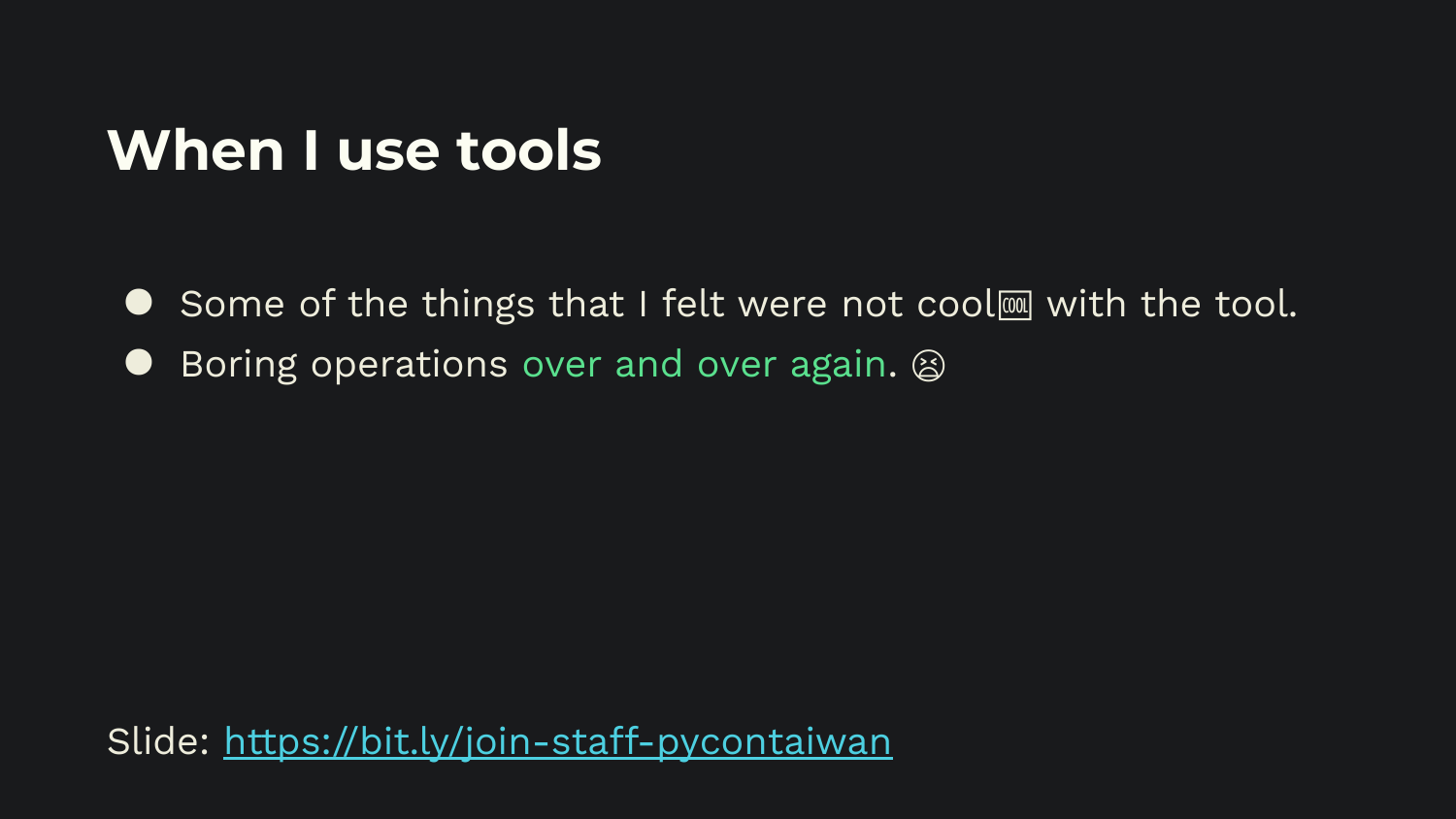

# When I use tools
Some of the things that I felt were not cool🆒 with the tool.
Boring operations over and over again. 😫
Slide: https://bit.ly/join-staff-pycontaiwan